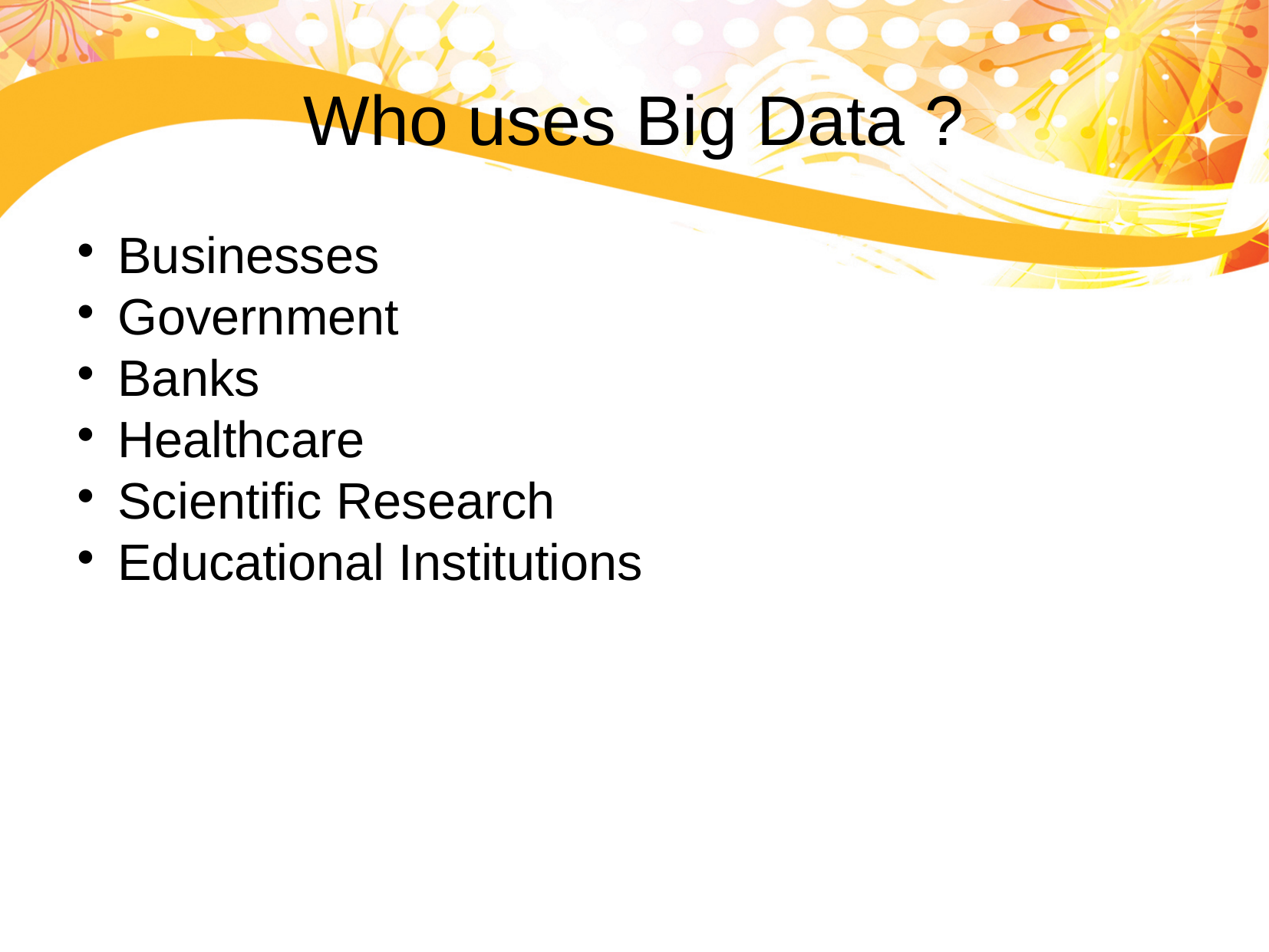

Who uses Big Data ?
Businesses
Government
Banks
Healthcare
Scientific Research
Educational Institutions